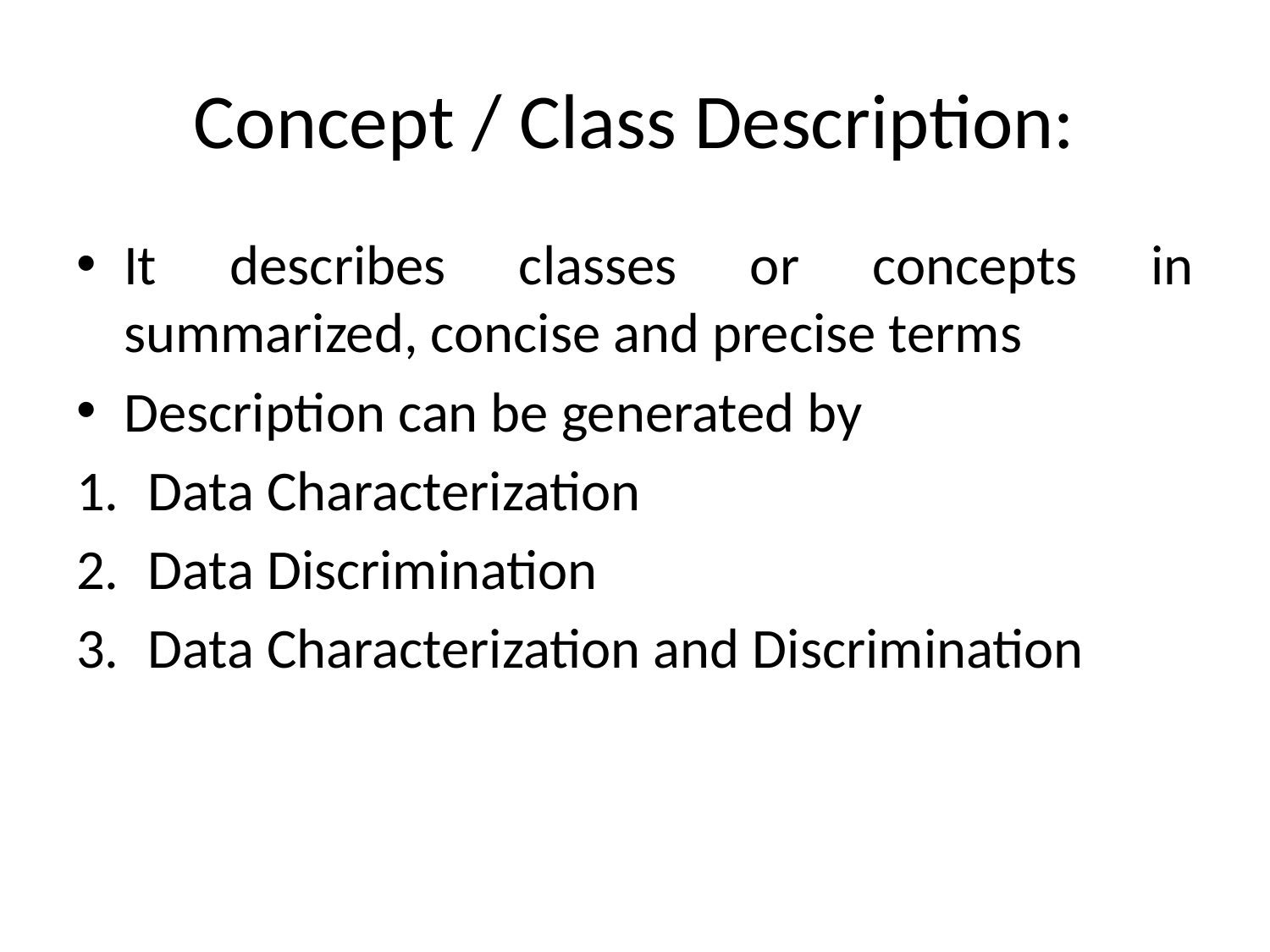

# Concept / Class Description:
It describes classes or concepts in summarized, concise and precise terms
Description can be generated by
Data Characterization
Data Discrimination
Data Characterization and Discrimination